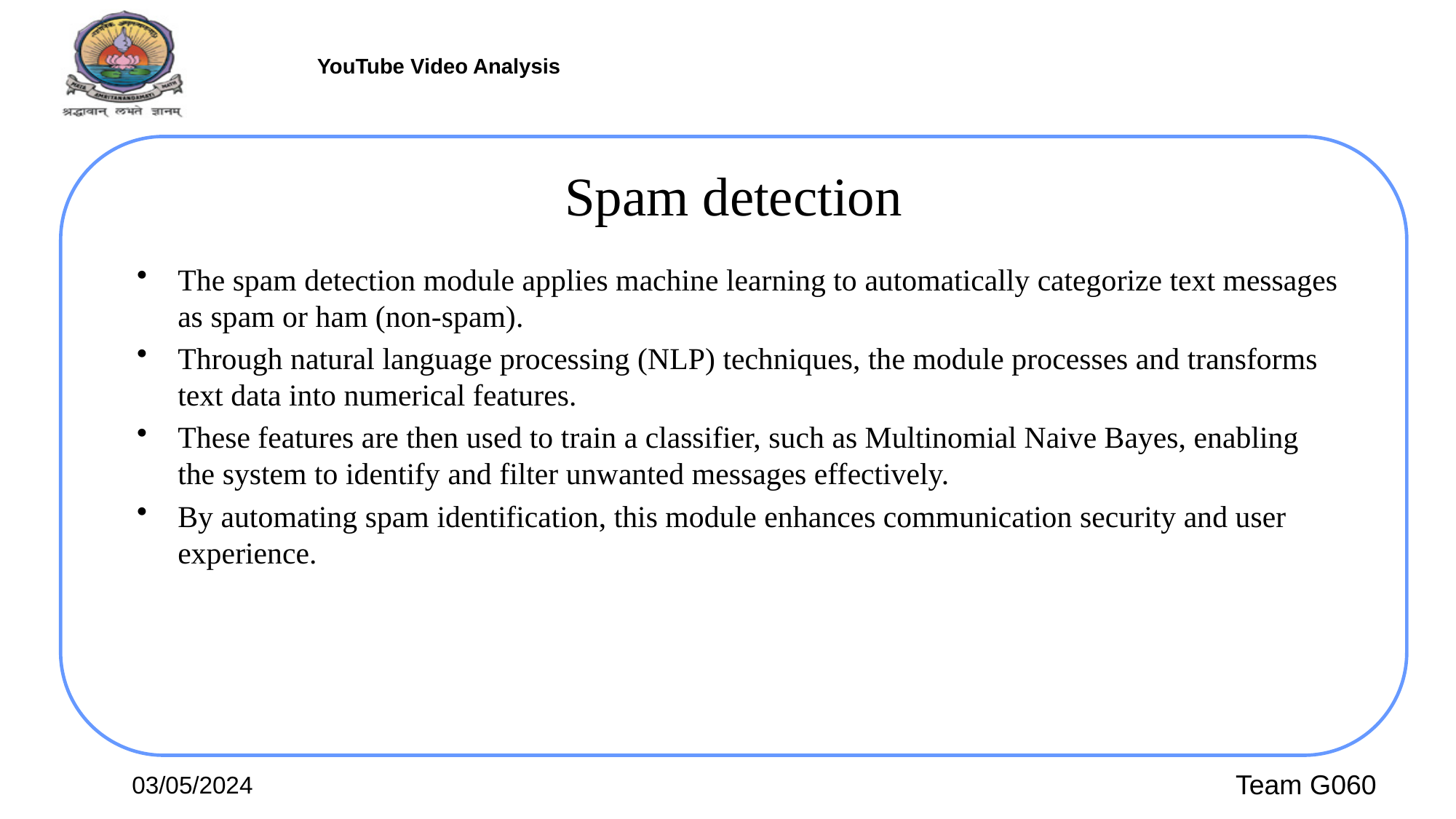

# Spam detection
The spam detection module applies machine learning to automatically categorize text messages as spam or ham (non-spam).
Through natural language processing (NLP) techniques, the module processes and transforms text data into numerical features.
These features are then used to train a classifier, such as Multinomial Naive Bayes, enabling the system to identify and filter unwanted messages effectively.
By automating spam identification, this module enhances communication security and user experience.